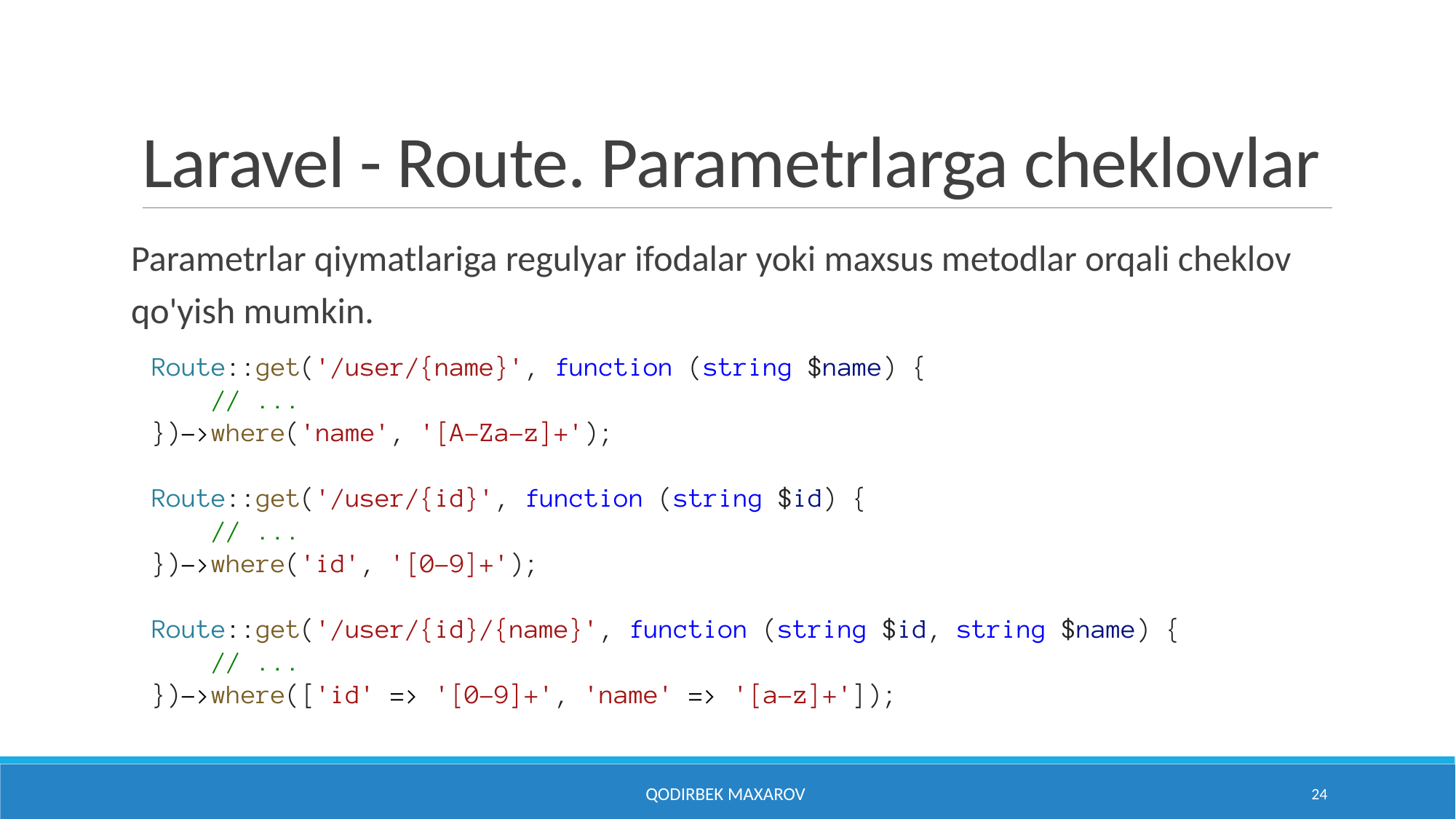

# Laravel - Route. Parametrlarga cheklovlar
Parametrlar qiymatlariga regulyar ifodalar yoki maxsus metodlar orqali cheklov qo'yish mumkin.
Route::get('/user/{name}', function (string $name) {
    // ...
})->where('name', '[A-Za-z]+');
Route::get('/user/{id}', function (string $id) {
    // ...
})->where('id', '[0-9]+');
Route::get('/user/{id}/{name}', function (string $id, string $name) {
    // ...
})->where(['id' => '[0-9]+', 'name' => '[a-z]+']);
Qodirbek Maxarov
24